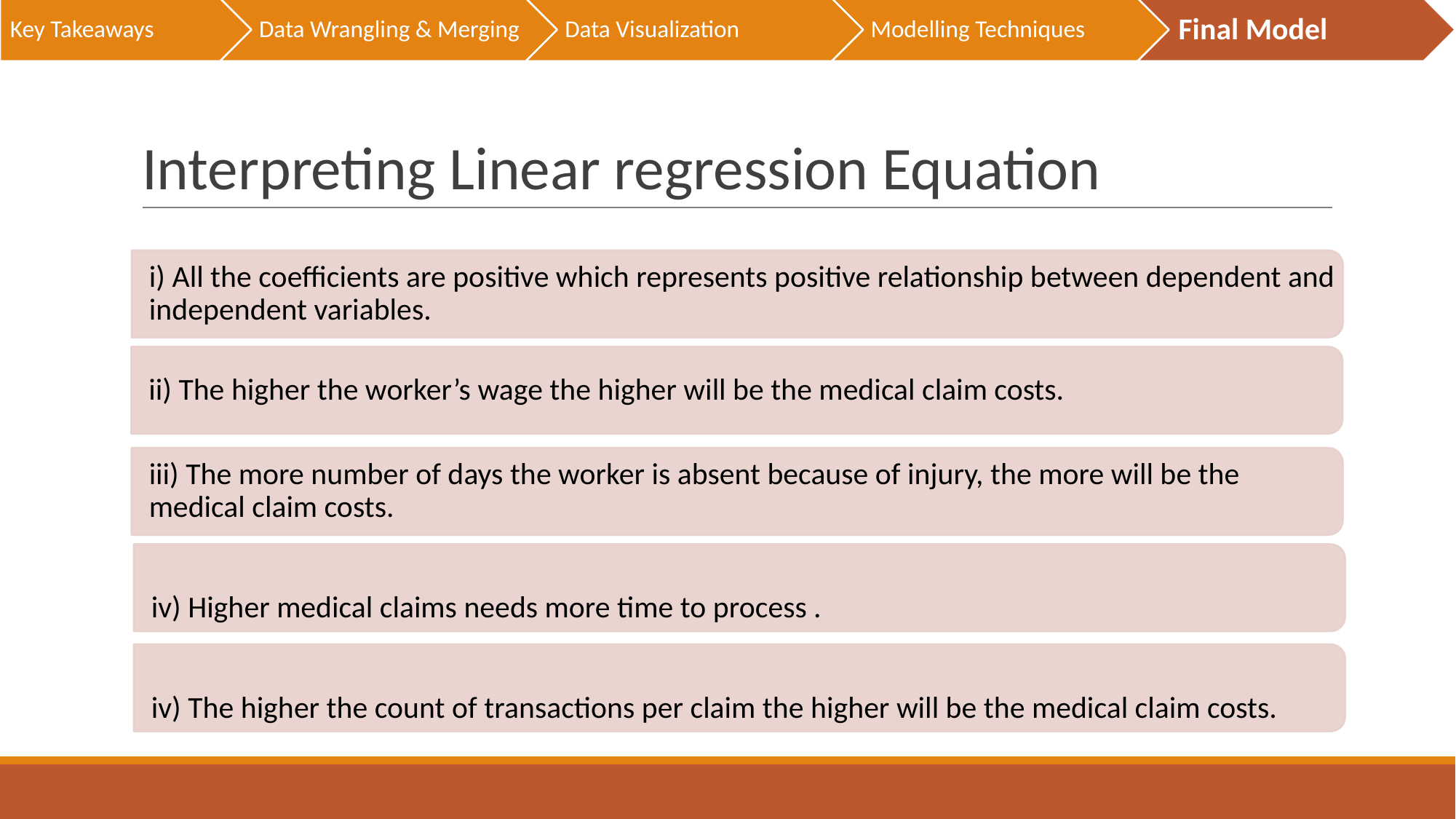

Key Takeaways

Data Wrangling & Merging

Data Visualization

Modelling Techniques

Final Model
# Interpreting Linear regression Equation

i) All the coefficients are positive which represents positive relationship between dependent and independent variables.

ii) The higher the worker’s wage the higher will be the medical claim costs.

iii) The more number of days the worker is absent because of injury, the more will be the medical claim costs.

iv) Higher medical claims needs more time to process .

iv) The higher the count of transactions per claim the higher will be the medical claim costs.